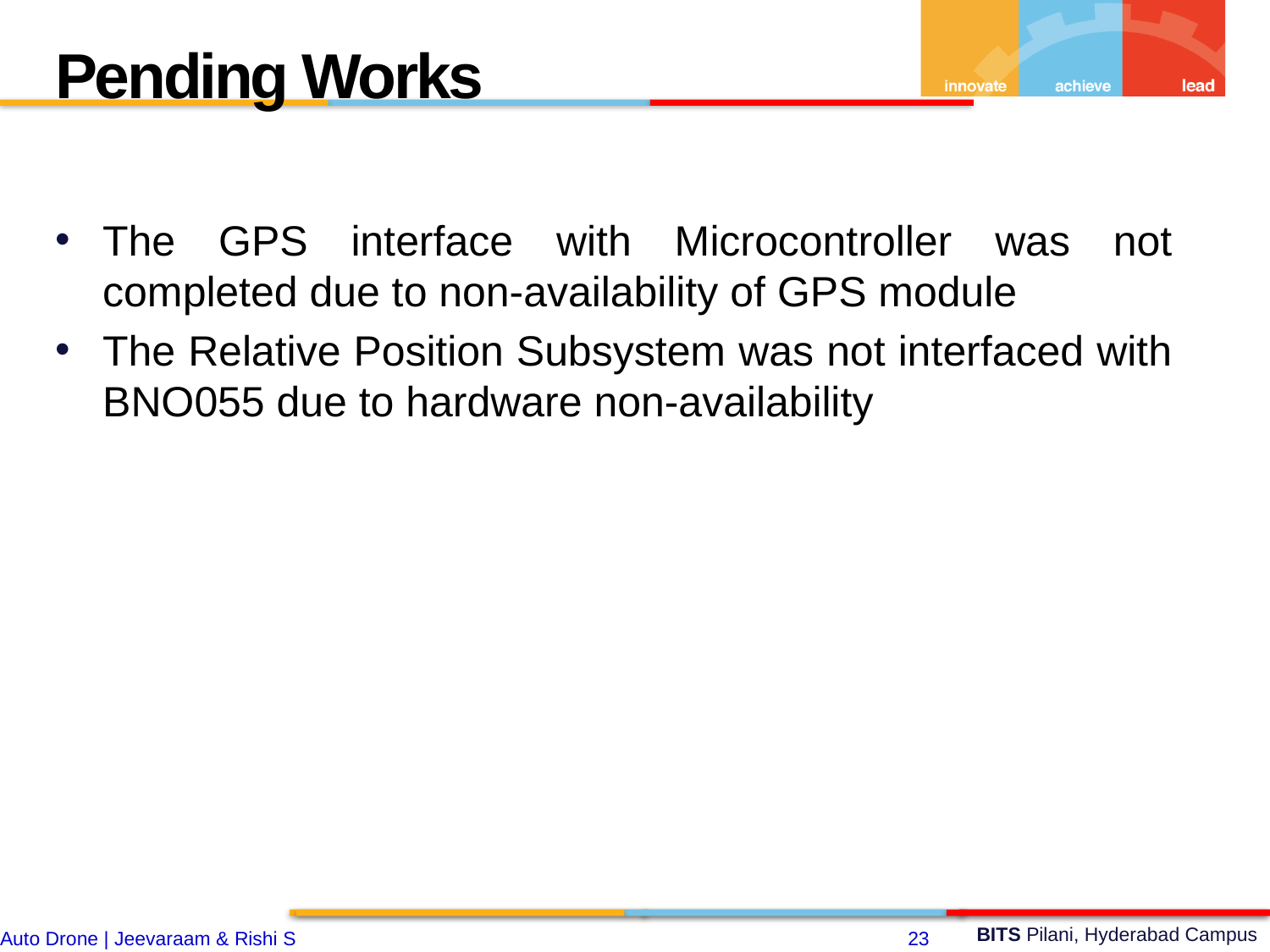

Pending Works
The GPS interface with Microcontroller was not completed due to non-availability of GPS module
The Relative Position Subsystem was not interfaced with BNO055 due to hardware non-availability